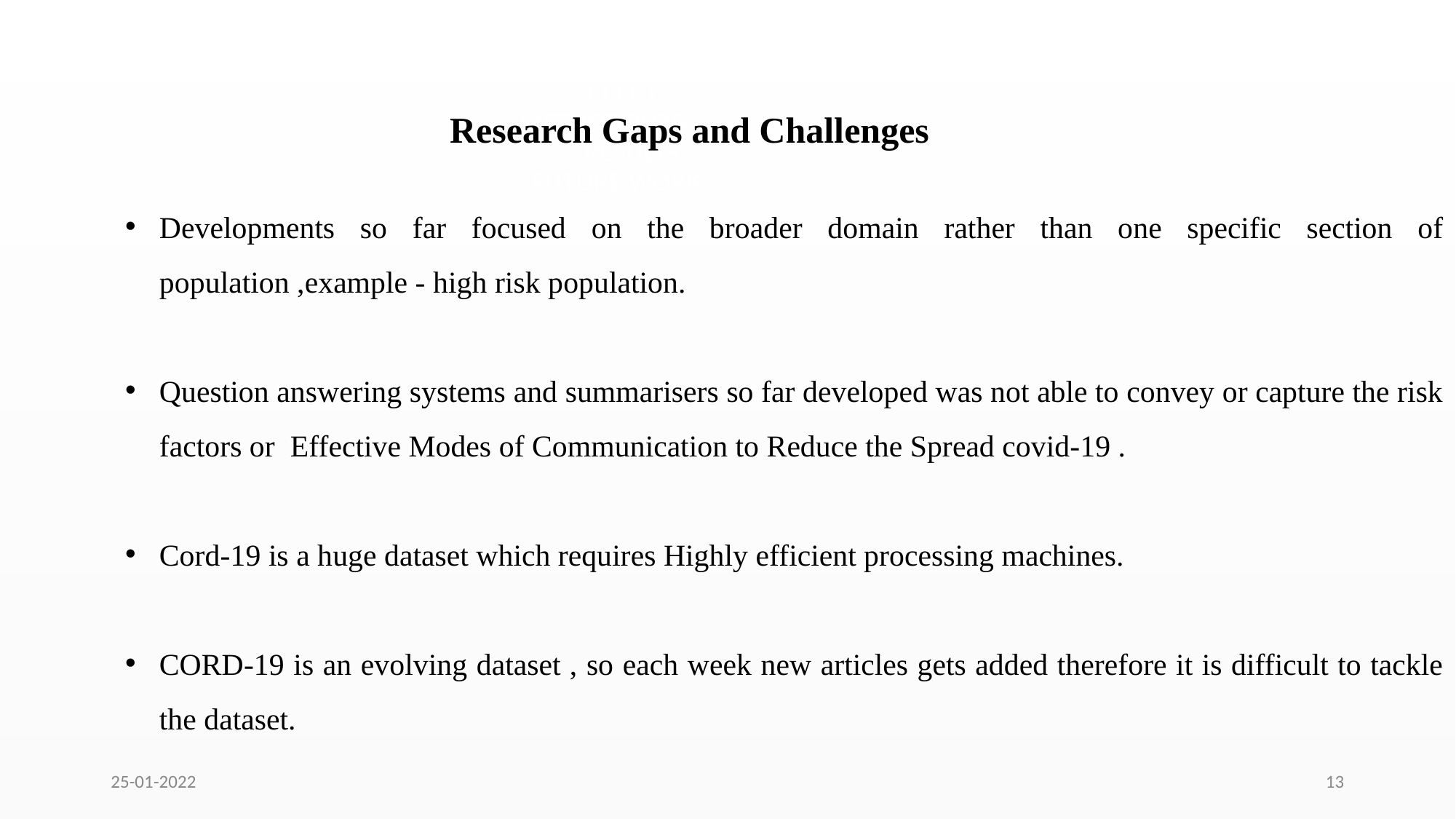

# TITLE METHODOLOGY RESULTS FUTURE WORK
Research Gaps and Challenges

Developments so far focused on the broader domain rather than one specific section of population ,example - high risk population.

Question answering systems and summarisers so far developed was not able to convey or capture the risk factors or  Effective Modes of Communication to Reduce the Spread covid-19 .

Cord-19 is a huge dataset which requires Highly efficient processing machines.

CORD-19 is an evolving dataset , so each week new articles gets added therefore it is difficult to tackle the dataset.

25-01-2022
13